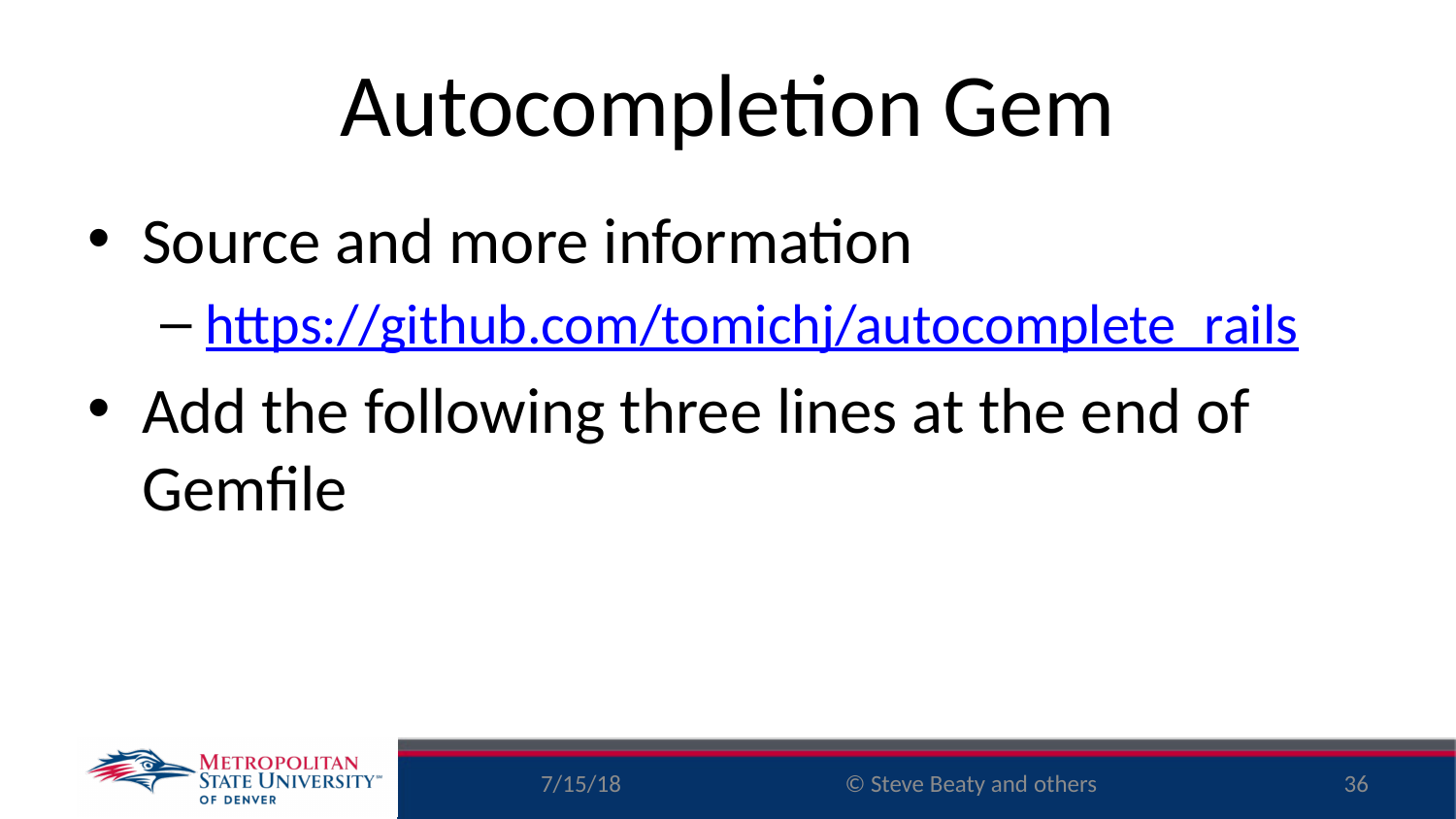

# Autocompletion Gem
Source and more information
https://github.com/tomichj/autocomplete_rails
Add the following three lines at the end of Gemfile

7/15/18
36
© Steve Beaty and others